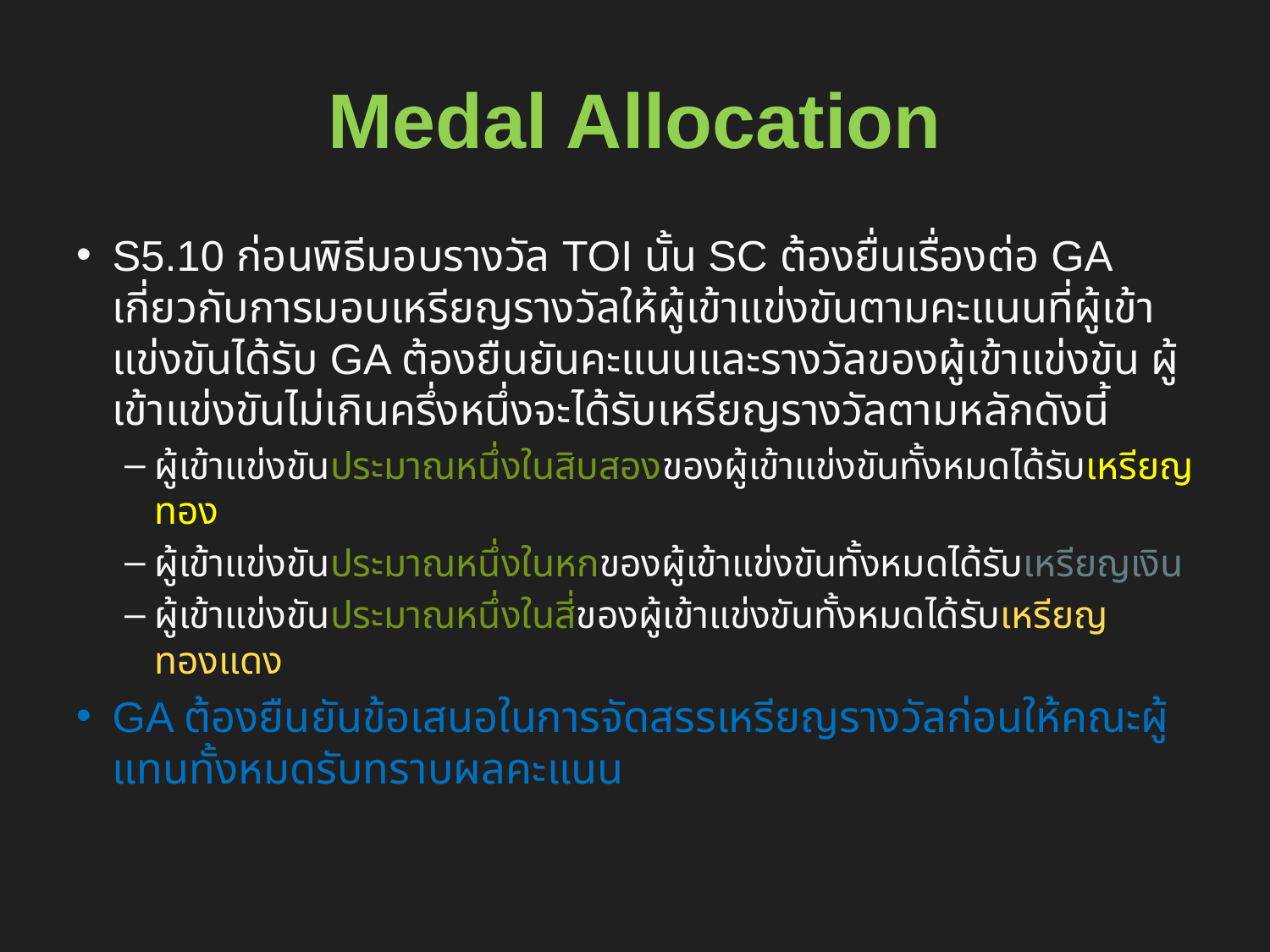

# Medal Allocation
S5.10 ก่อนพิธีมอบรางวัล TOI นั้น SC ต้องยื่นเรื่องต่อ GA เกี่ยวกับการมอบเหรียญรางวัลให้ผู้เข้าแข่งขันตามคะแนนที่ผู้เข้าแข่งขันได้รับ GA ต้องยืนยันคะแนนและรางวัลของผู้เข้าแข่งขัน ผู้เข้าแข่งขันไม่เกินครึ่งหนึ่งจะได้รับเหรียญรางวัลตามหลักดังนี้
ผู้เข้าแข่งขันประมาณหนึ่งในสิบสองของผู้เข้าแข่งขันทั้งหมดได้รับเหรียญทอง
ผู้เข้าแข่งขันประมาณหนึ่งในหกของผู้เข้าแข่งขันทั้งหมดได้รับเหรียญเงิน
ผู้เข้าแข่งขันประมาณหนึ่งในสี่ของผู้เข้าแข่งขันทั้งหมดได้รับเหรียญทองแดง
GA ต้องยืนยันข้อเสนอในการจัดสรรเหรียญรางวัลก่อนให้คณะผู้แทนทั้งหมดรับทราบผลคะแนน